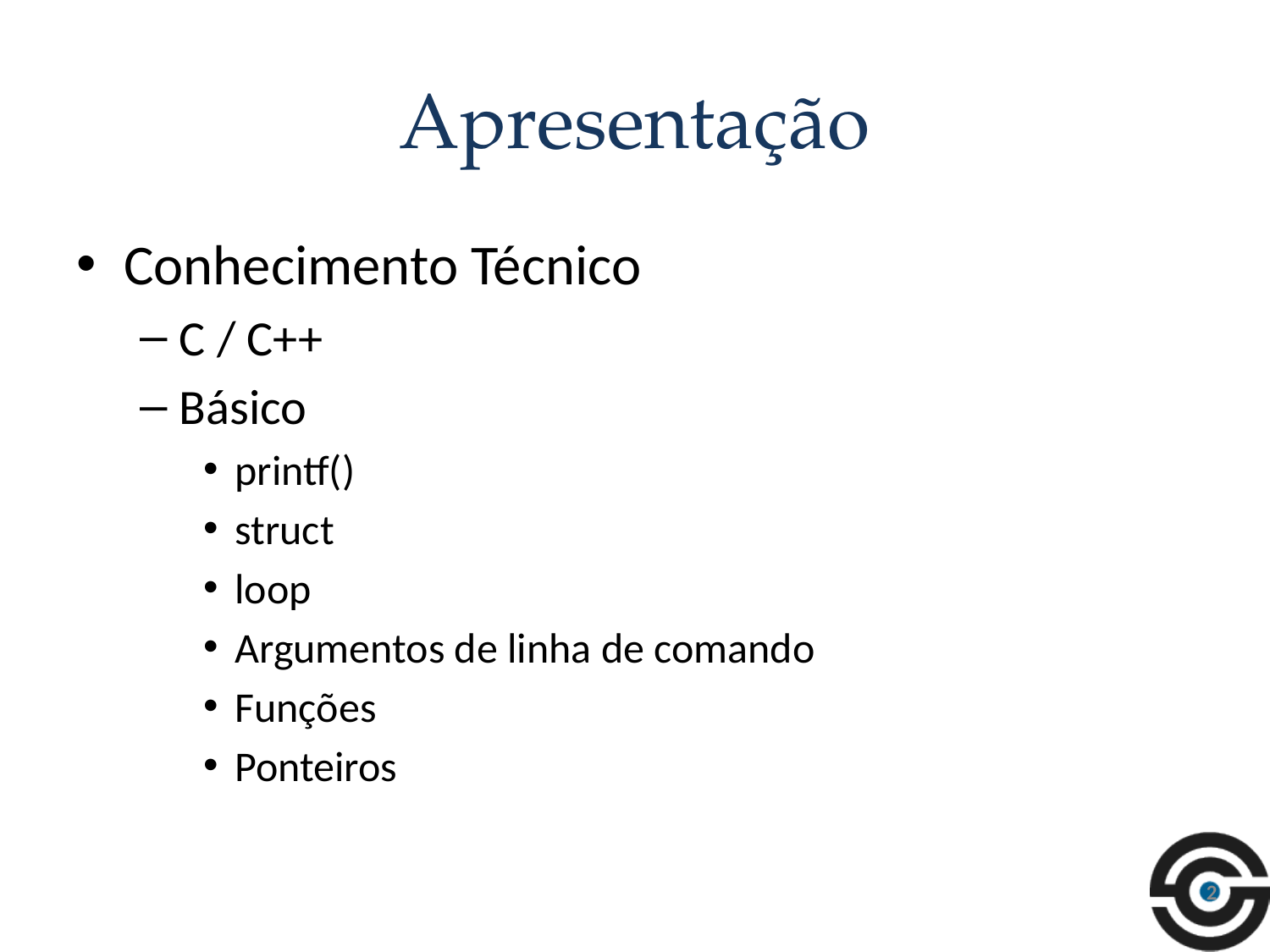

# Apresentação
Conhecimento Técnico
C / C++
Básico
printf()
struct
loop
Argumentos de linha de comando
Funções
Ponteiros

2